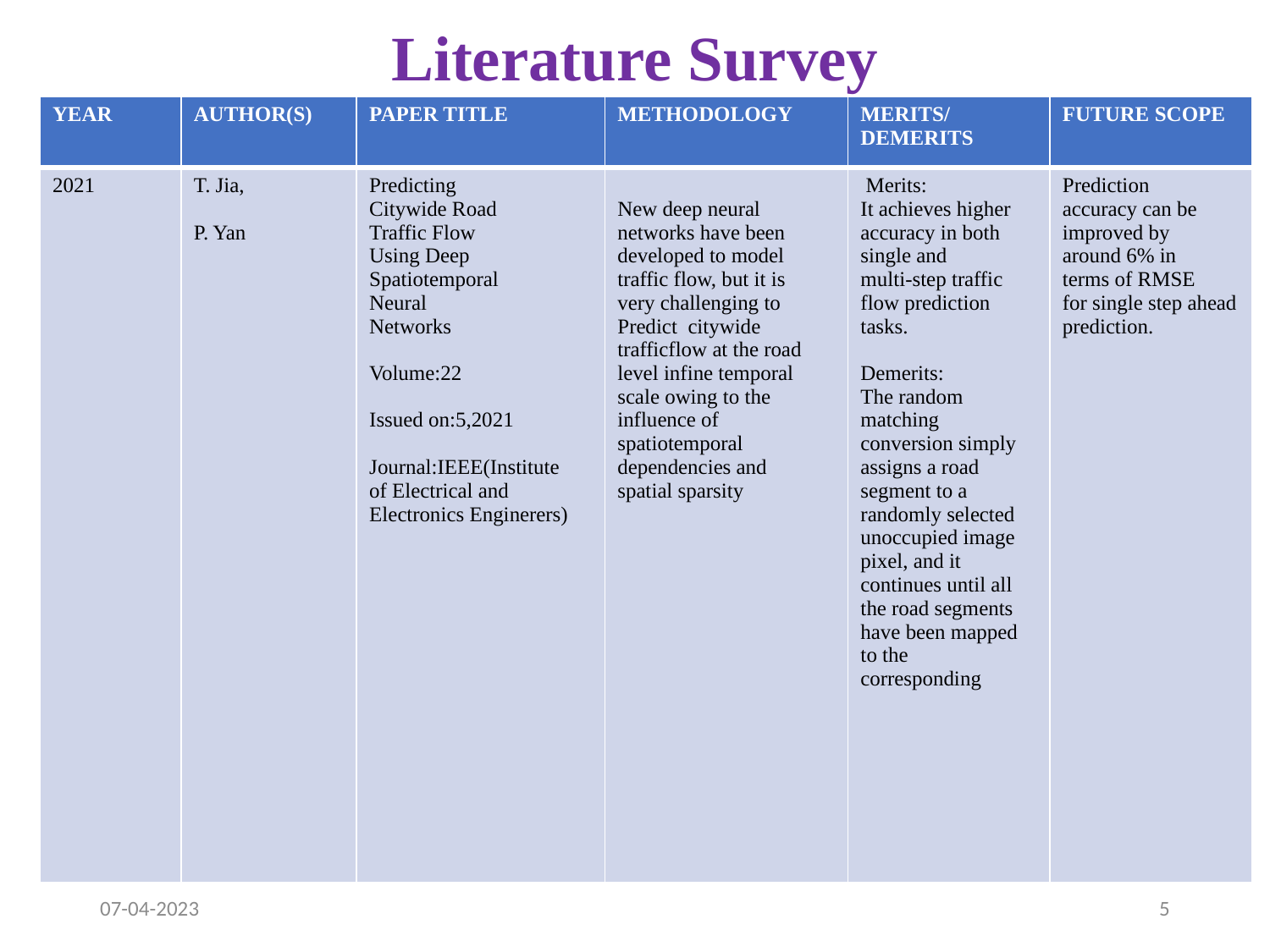

# Literature Survey
| YEAR | AUTHOR(S) | PAPER TITLE | METHODOLOGY | MERITS/ DEMERITS | FUTURE SCOPE |
| --- | --- | --- | --- | --- | --- |
| 2021 | T. Jia, P. Yan | Predicting Citywide Road Traffic Flow Using Deep Spatiotemporal Neural Networks Volume:22 Issued on:5,2021 Journal:IEEE(Institute of Electrical and Electronics Enginerers) | New deep neural networks have been developed to model traffic flow, but it is very challenging to Predict citywide trafficflow at the road level infine temporal scale owing to the influence of spatiotemporal dependencies and spatial sparsity | Merits: It achieves higher accuracy in both single and multi-step traffic flow prediction tasks. Demerits: The random matching conversion simply assigns a road segment to a randomly selected unoccupied image pixel, and it continues until all the road segments have been mapped to the corresponding | Prediction accuracy can be improved by around 6% in terms of RMSE for single step ahead prediction. |
07-04-2023
5